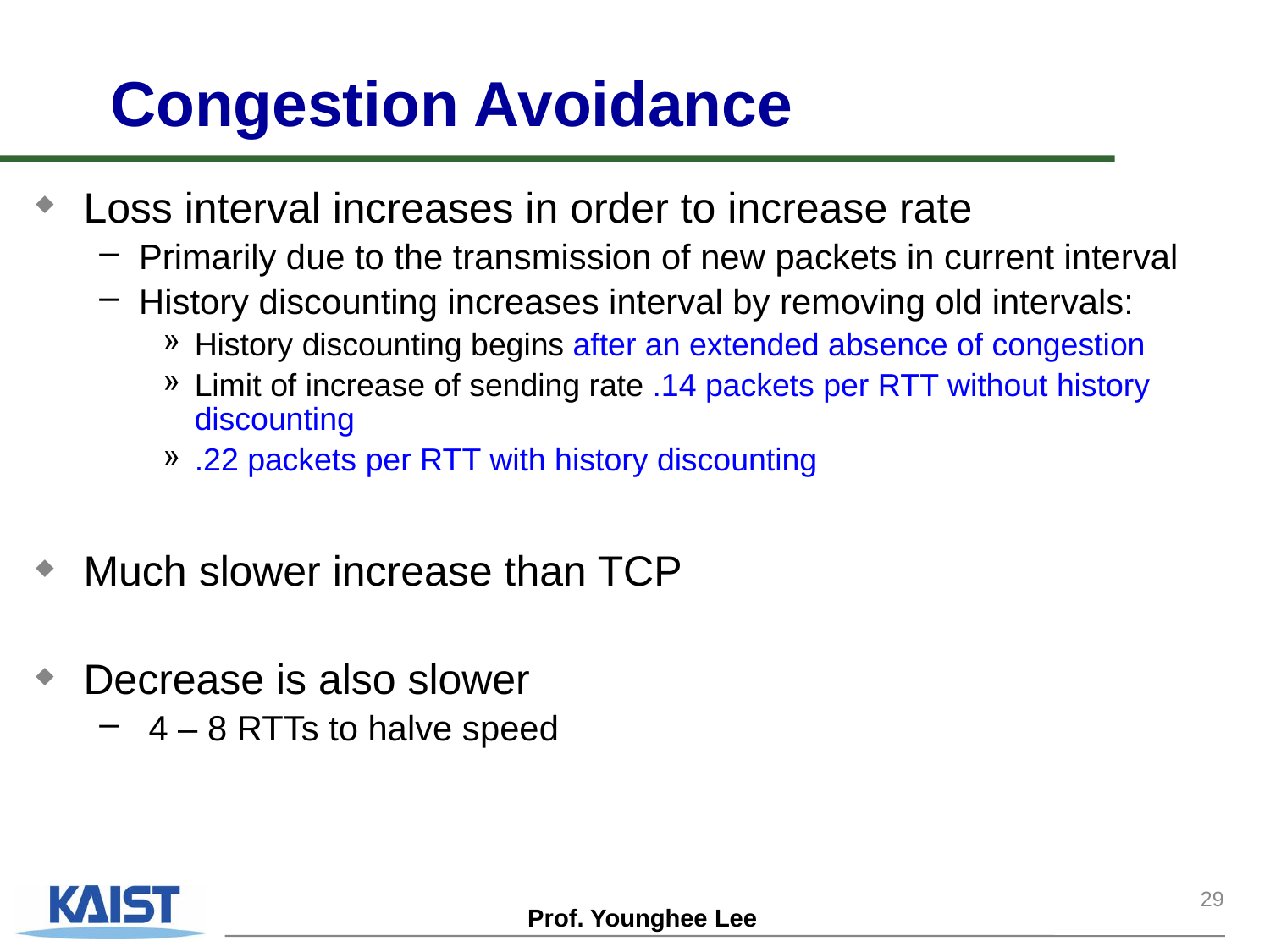

# Congestion Avoidance
Loss interval increases in order to increase rate
Primarily due to the transmission of new packets in current interval
History discounting increases interval by removing old intervals:
History discounting begins after an extended absence of congestion
Limit of increase of sending rate .14 packets per RTT without history discounting
.22 packets per RTT with history discounting

Much slower increase than TCP

Decrease is also slower
 4 – 8 RTTs to halve speed
29